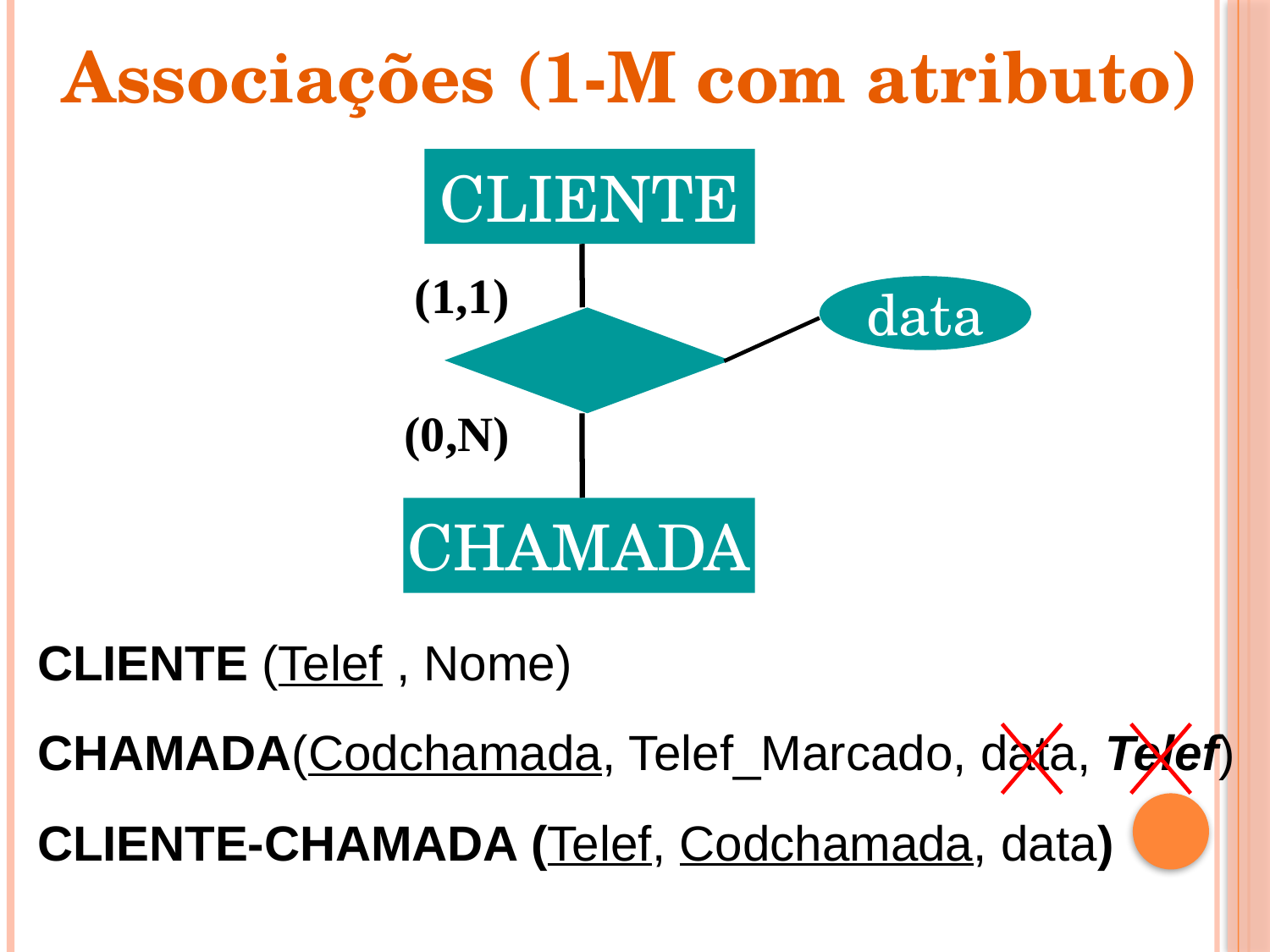

Associações (1-M com atributo)
CLIENTE

(1,1)
data

(0,N)

CHAMADA
CLIENTE (Telef , Nome)
CHAMADA(Codchamada, Telef_Marcado, data, Telef)
CLIENTE-CHAMADA (Telef, Codchamada, data)